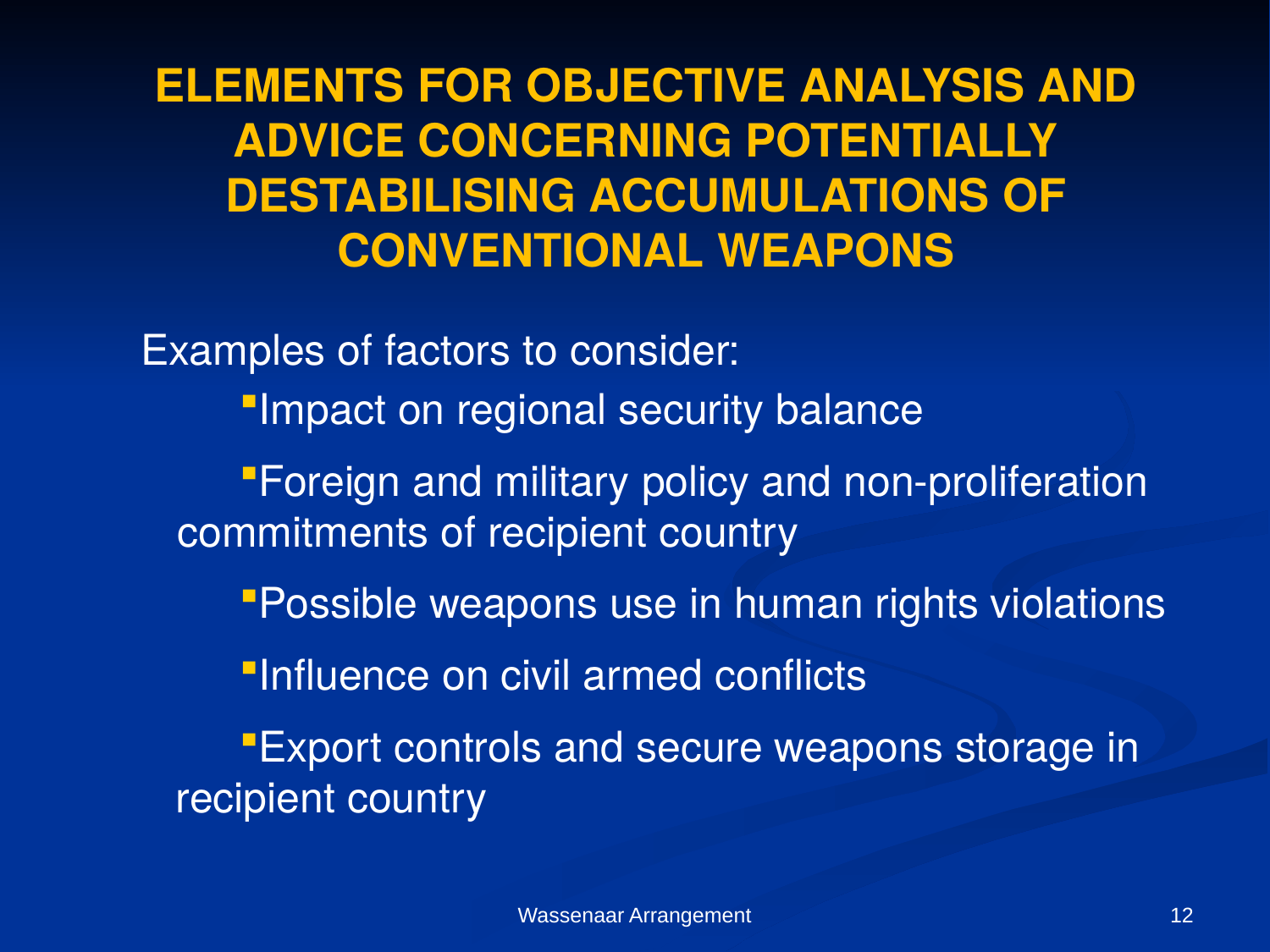

# ELEMENTS FOR OBJECTIVE ANALYSIS AND ADVICE CONCERNING POTENTIALLY DESTABILISING ACCUMULATIONS OF CONVENTIONAL WEAPONS
Examples of factors to consider:
Impact on regional security balance
Foreign and military policy and non-proliferation 	   commitments of recipient country
Possible weapons use in human rights violations
Influence on civil armed conflicts
Export controls and secure weapons storage in 	   recipient country
Wassenaar Arrangement
12